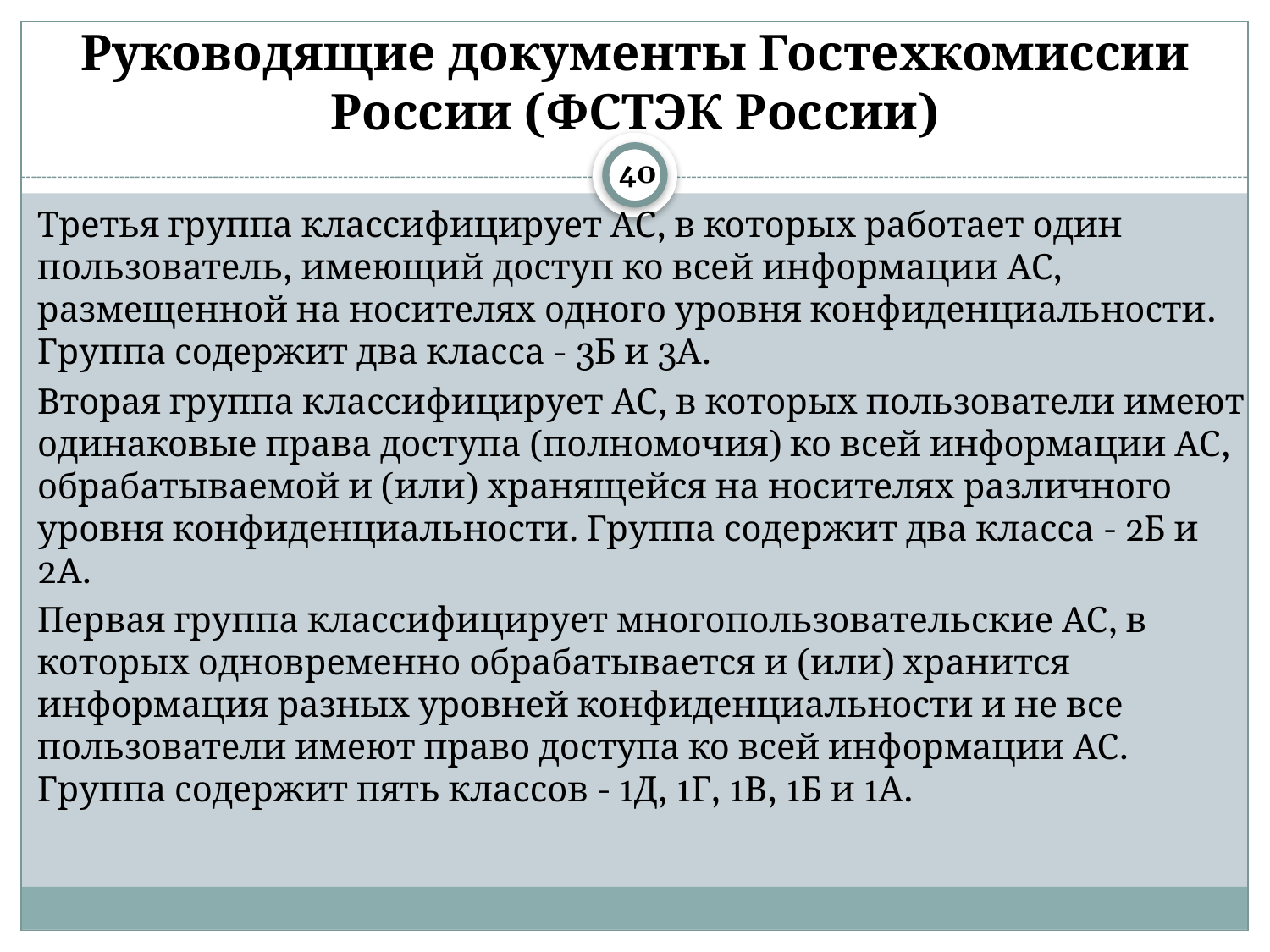

# Руководящие документы Гостехкомиссии России (ФСТЭК России)
40
Третья группа классифицирует АС, в которых работает один пользователь, имеющий доступ ко всей информации АС, размещенной на носителях одного уровня конфиденциальности. Группа содержит два класса - 3Б и 3А.
Вторая группа классифицирует АС, в которых пользователи имеют одинаковые права доступа (полномочия) ко всей информации АС, обрабатываемой и (или) хранящейся на носителях различного уровня конфиденциальности. Группа содержит два класса - 2Б и 2А.
Первая группа классифицирует многопользовательские АС, в которых одновременно обрабатывается и (или) хранится информация разных уровней конфиденциальности и не все пользователи имеют право доступа ко всей информации АС. Группа содержит пять классов - 1Д, 1Г, 1В, 1Б и 1А.